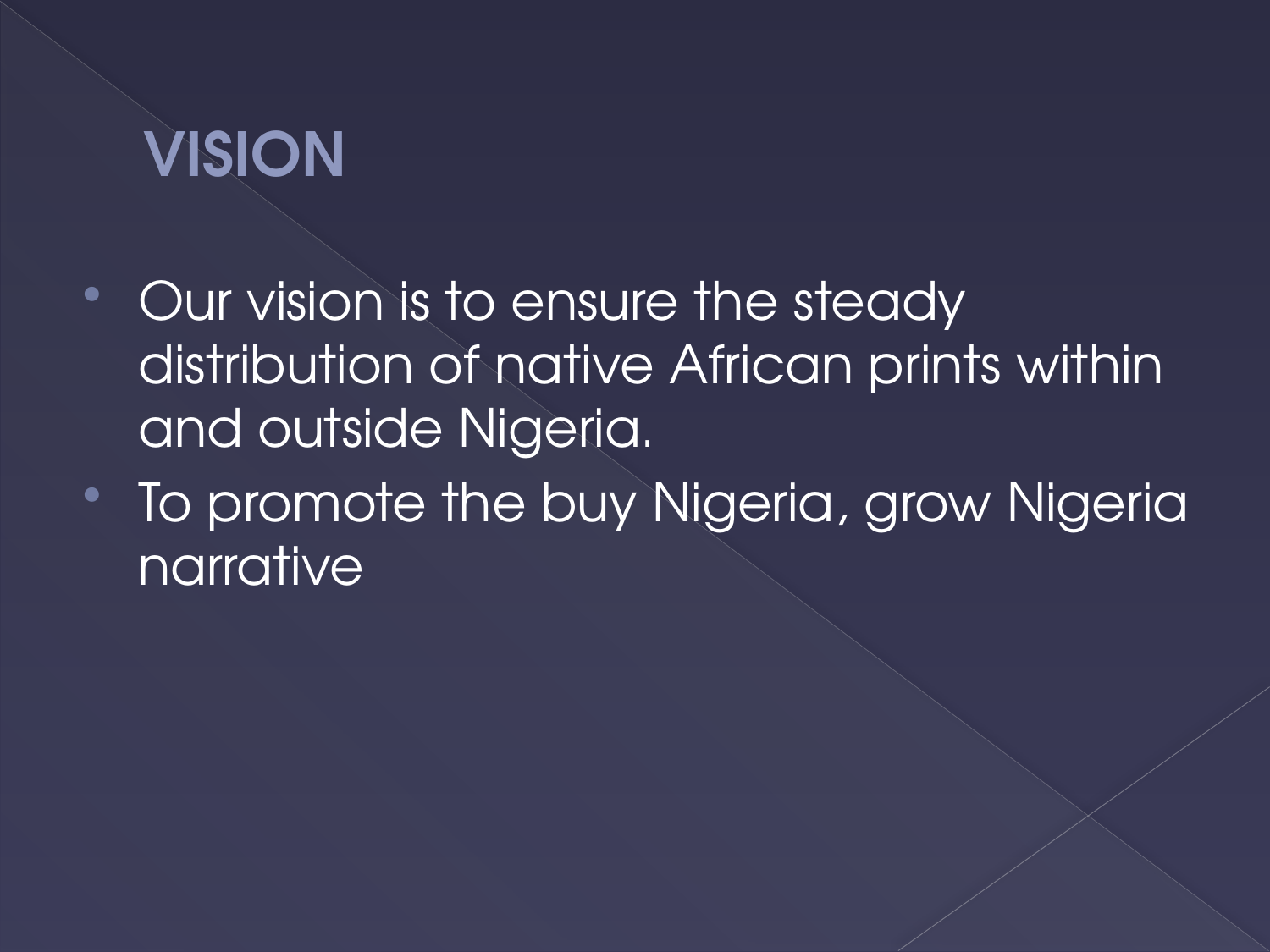

# VISION
Our vision is to ensure the steady distribution of native African prints within and outside Nigeria.
To promote the buy Nigeria, grow Nigeria narrative